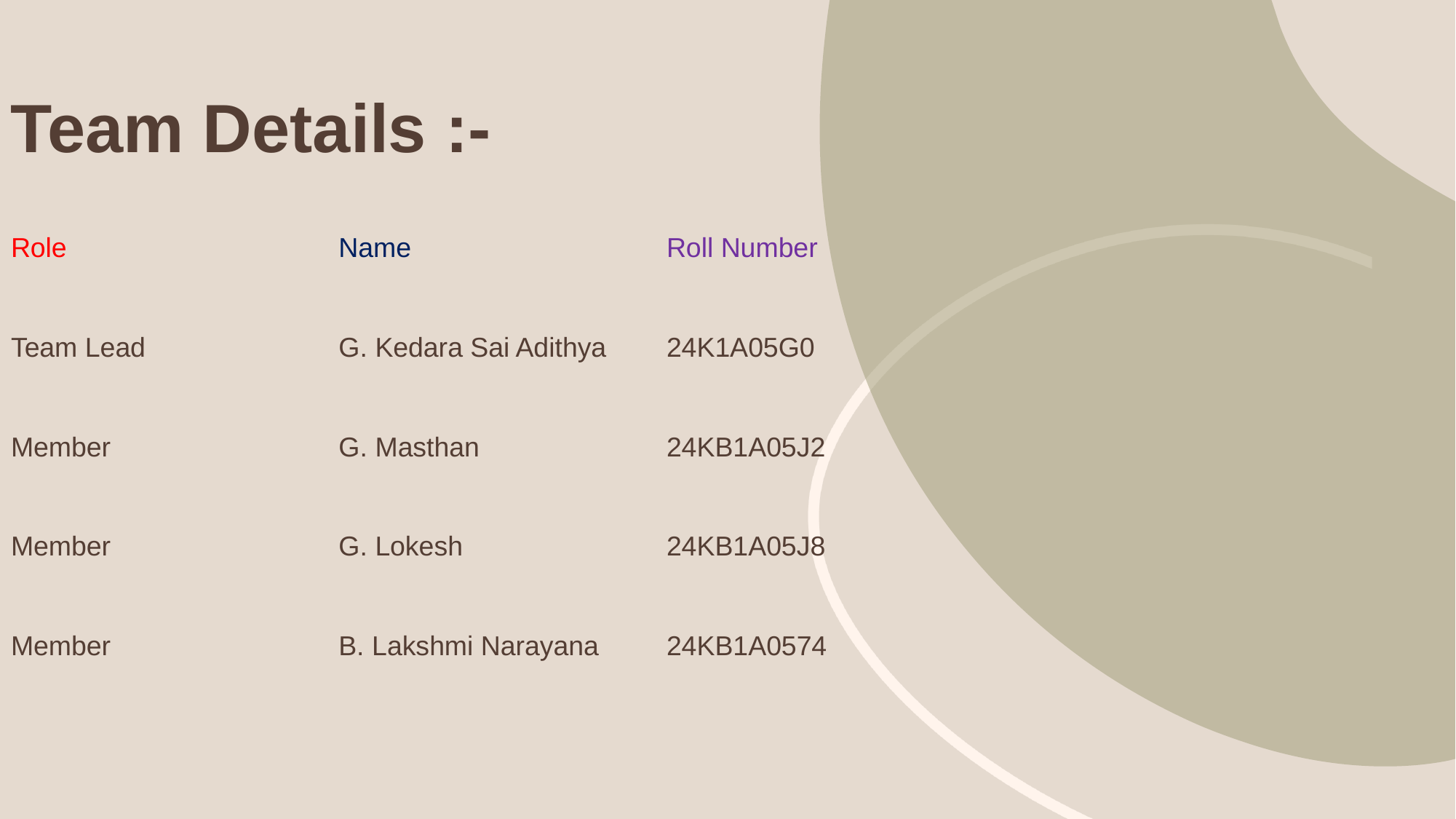

Team Details :-
| Role | Name | Roll Number |
| --- | --- | --- |
| Team Lead | G. Kedara Sai Adithya | 24K1A05G0 |
| Member | G. Masthan | 24KB1A05J2 |
| Member | G. Lokesh | 24KB1A05J8 |
| Member | B. Lakshmi Narayana | 24KB1A0574 |